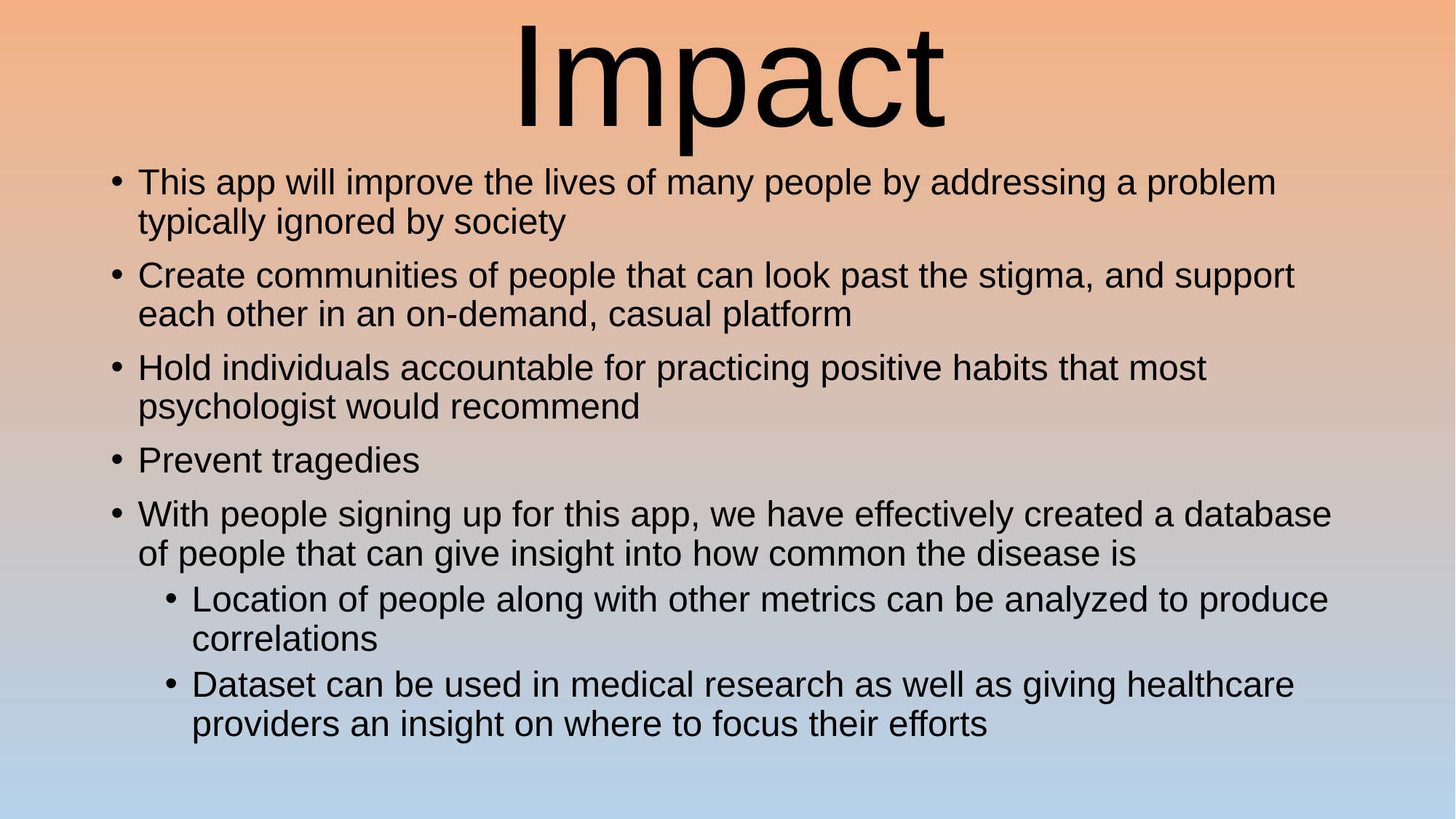

# Impact
This app will improve the lives of many people by addressing a problem typically ignored by society
Create communities of people that can look past the stigma, and support each other in an on-demand, casual platform
Hold individuals accountable for practicing positive habits that most psychologist would recommend
Prevent tragedies
With people signing up for this app, we have effectively created a database of people that can give insight into how common the disease is
Location of people along with other metrics can be analyzed to produce correlations
Dataset can be used in medical research as well as giving healthcare providers an insight on where to focus their efforts